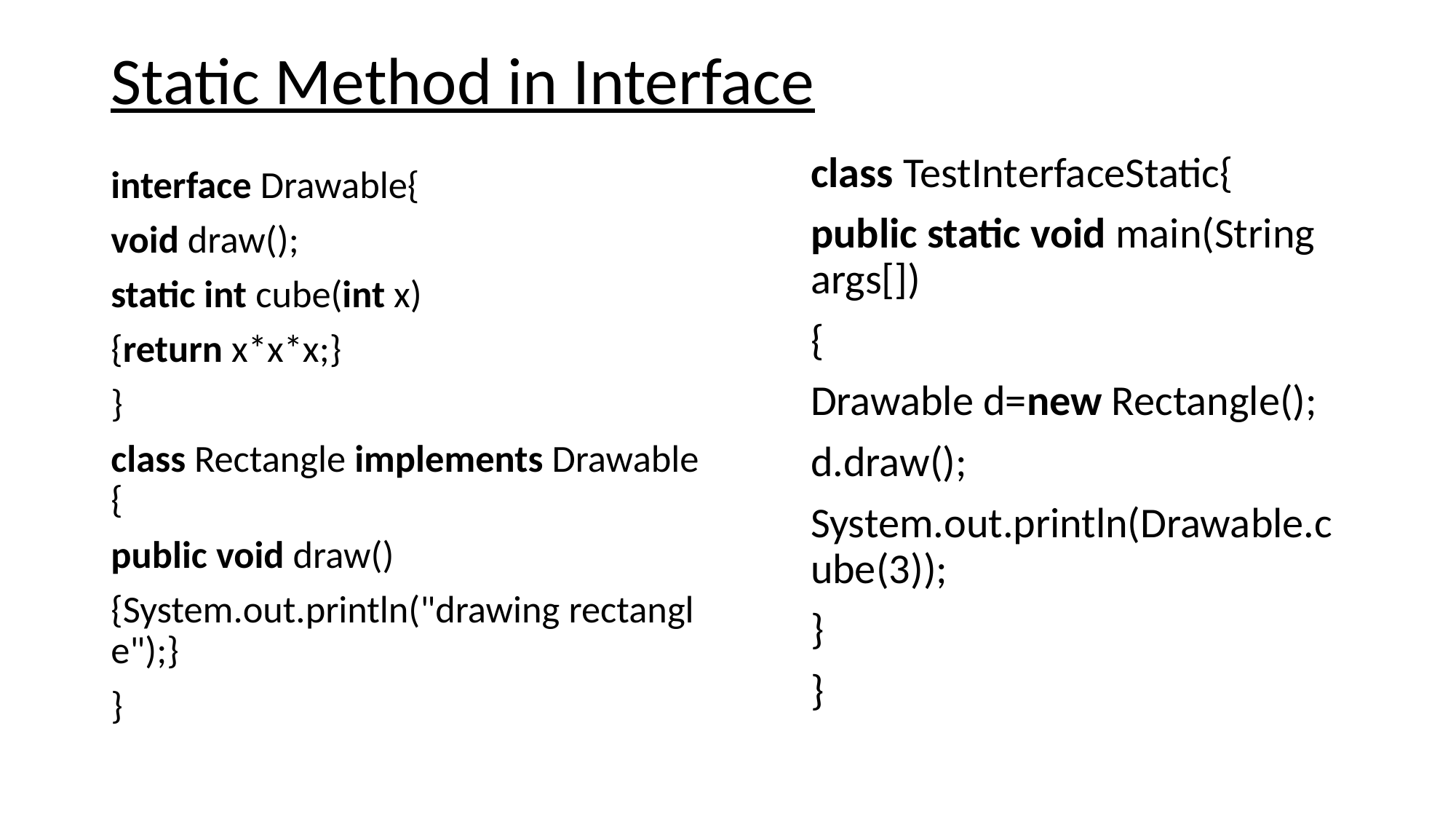

# Static Method in Interface
class TestInterfaceStatic{
public static void main(String args[])
{
Drawable d=new Rectangle();
d.draw();
System.out.println(Drawable.cube(3));
}
}

interface Drawable{
void draw();
static int cube(int x)
{return x*x*x;}
}
class Rectangle implements Drawable{
public void draw()
{System.out.println("drawing rectangle");}
}